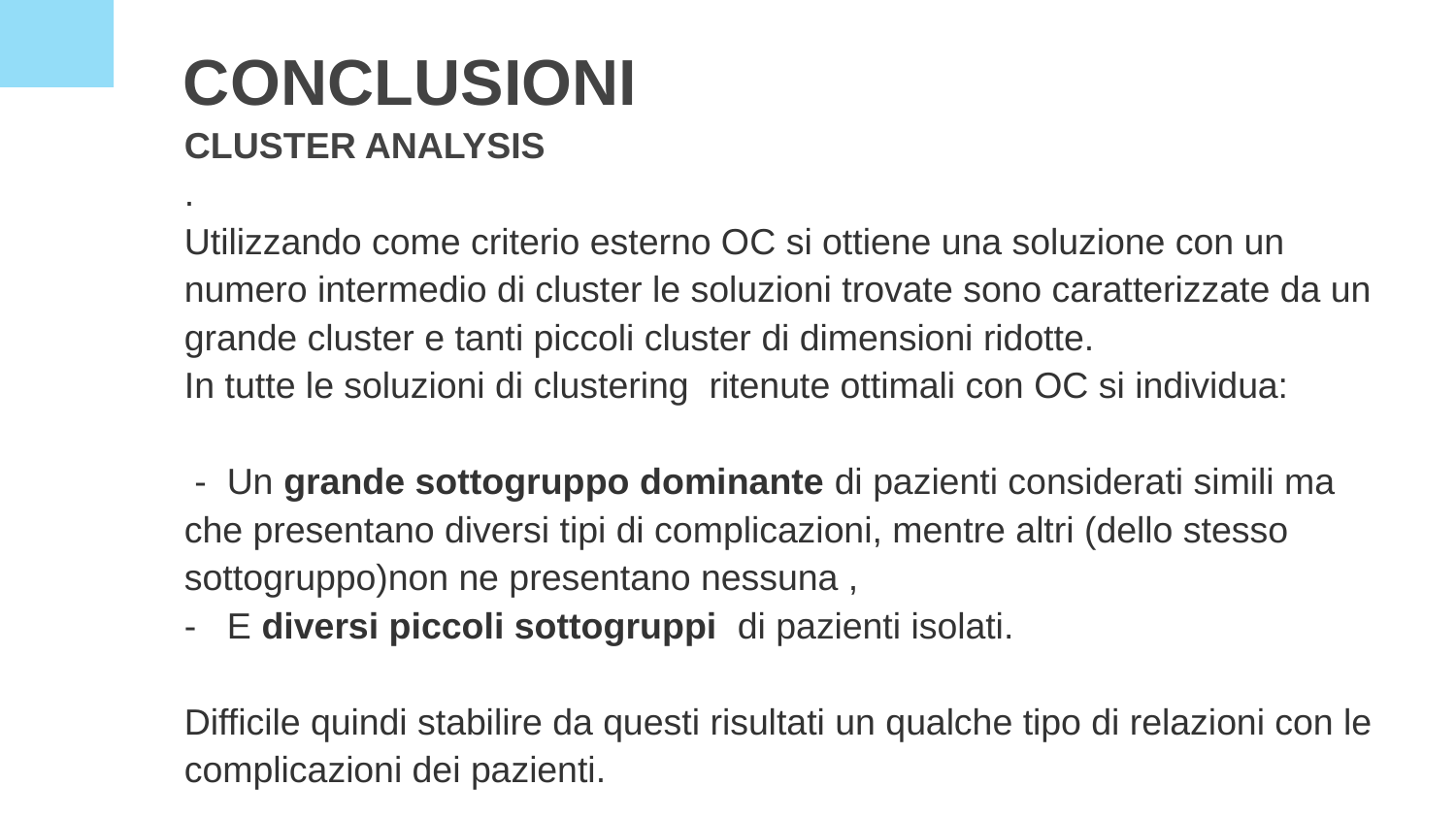

# CONCLUSIONI CLUSTER ANALYSIS . Utilizzando come criterio esterno OC si ottiene una soluzione con un numero intermedio di cluster le soluzioni trovate sono caratterizzate da un grande cluster e tanti piccoli cluster di dimensioni ridotte. In tutte le soluzioni di clustering  ritenute ottimali con OC si individua: -  Un grande sottogruppo dominante di pazienti considerati simili ma che presentano diversi tipi di complicazioni, mentre altri (dello stesso sottogruppo)non ne presentano nessuna , -   E diversi piccoli sottogruppi  di pazienti isolati. Difficile quindi stabilire da questi risultati un qualche tipo di relazioni con le complicazioni dei pazienti.